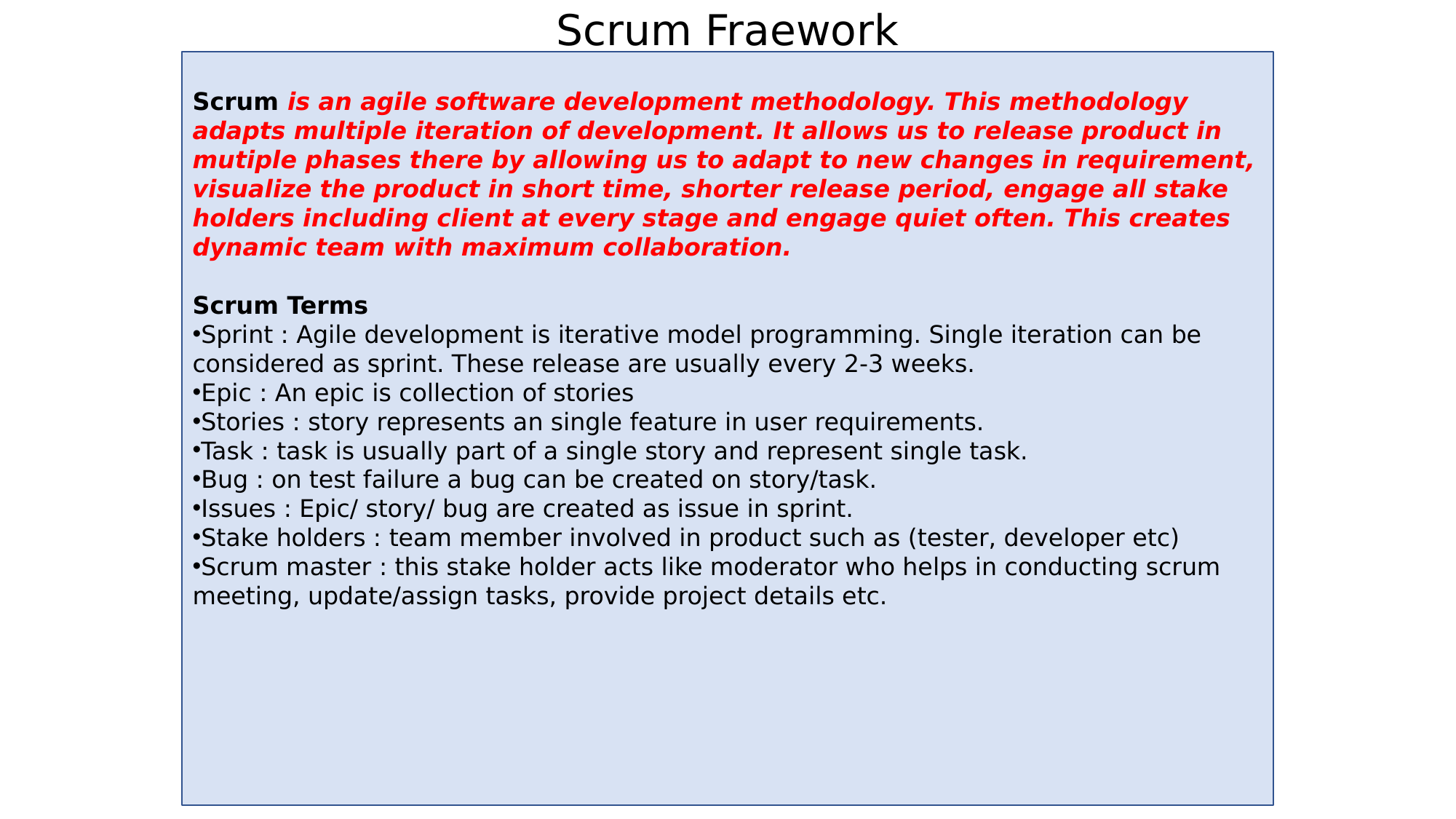

Scrum Fraework

Scrum is an agile software development methodology. This methodology adapts multiple iteration of development. It allows us to release product in mutiple phases there by allowing us to adapt to new changes in requirement, visualize the product in short time, shorter release period, engage all stake holders including client at every stage and engage quiet often. This creates dynamic team with maximum collaboration.

Scrum Terms
Sprint : Agile development is iterative model programming. Single iteration can be considered as sprint. These release are usually every 2-3 weeks.
Epic : An epic is collection of stories
Stories : story represents an single feature in user requirements.
Task : task is usually part of a single story and represent single task.
Bug : on test failure a bug can be created on story/task.
Issues : Epic/ story/ bug are created as issue in sprint.
Stake holders : team member involved in product such as (tester, developer etc)
Scrum master : this stake holder acts like moderator who helps in conducting scrum meeting, update/assign tasks, provide project details etc.